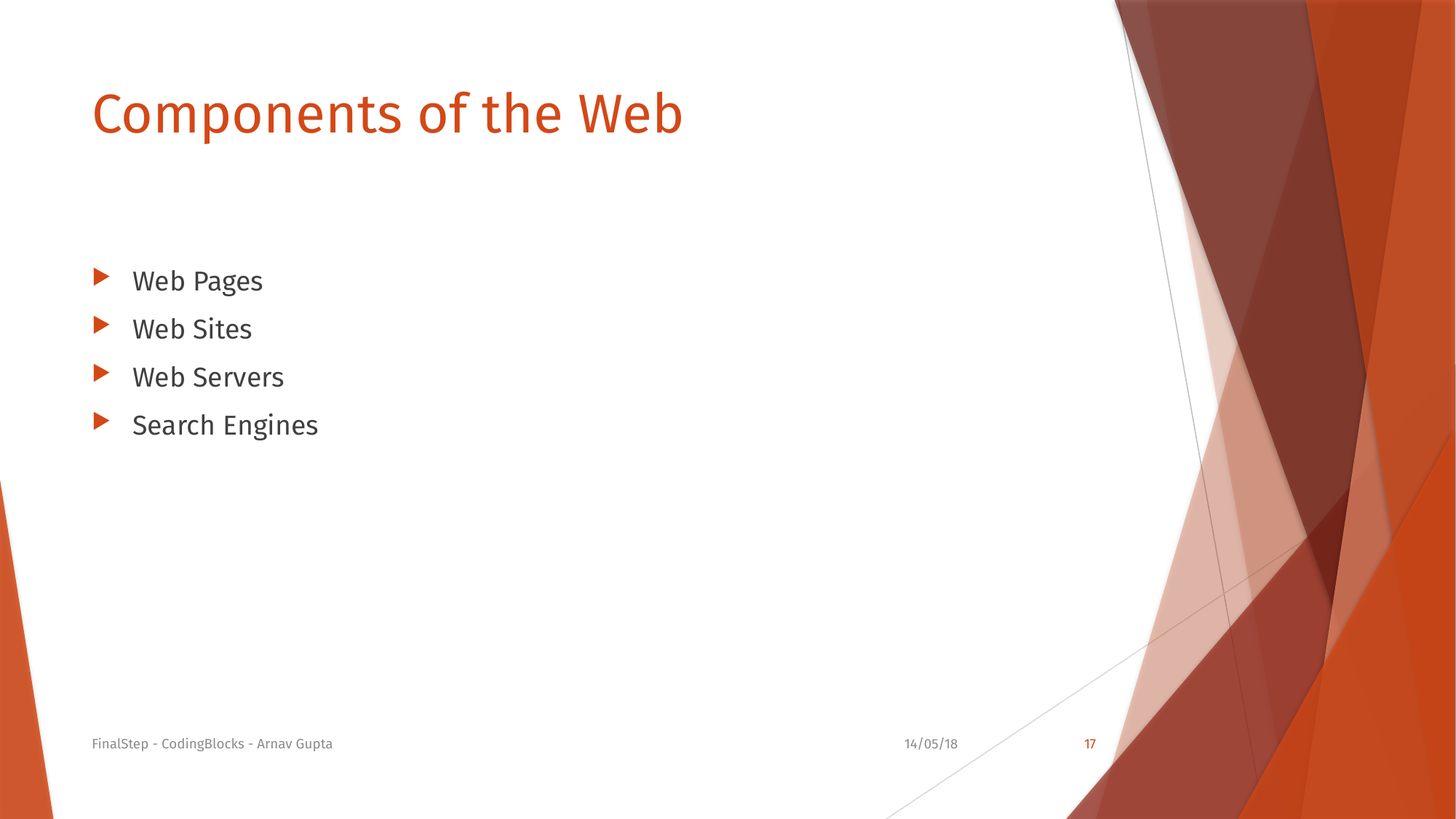

# Components of the Web
Web Pages
Web Sites
Web Servers
Search Engines
FinalStep - CodingBlocks - Arnav Gupta
14/05/18
17